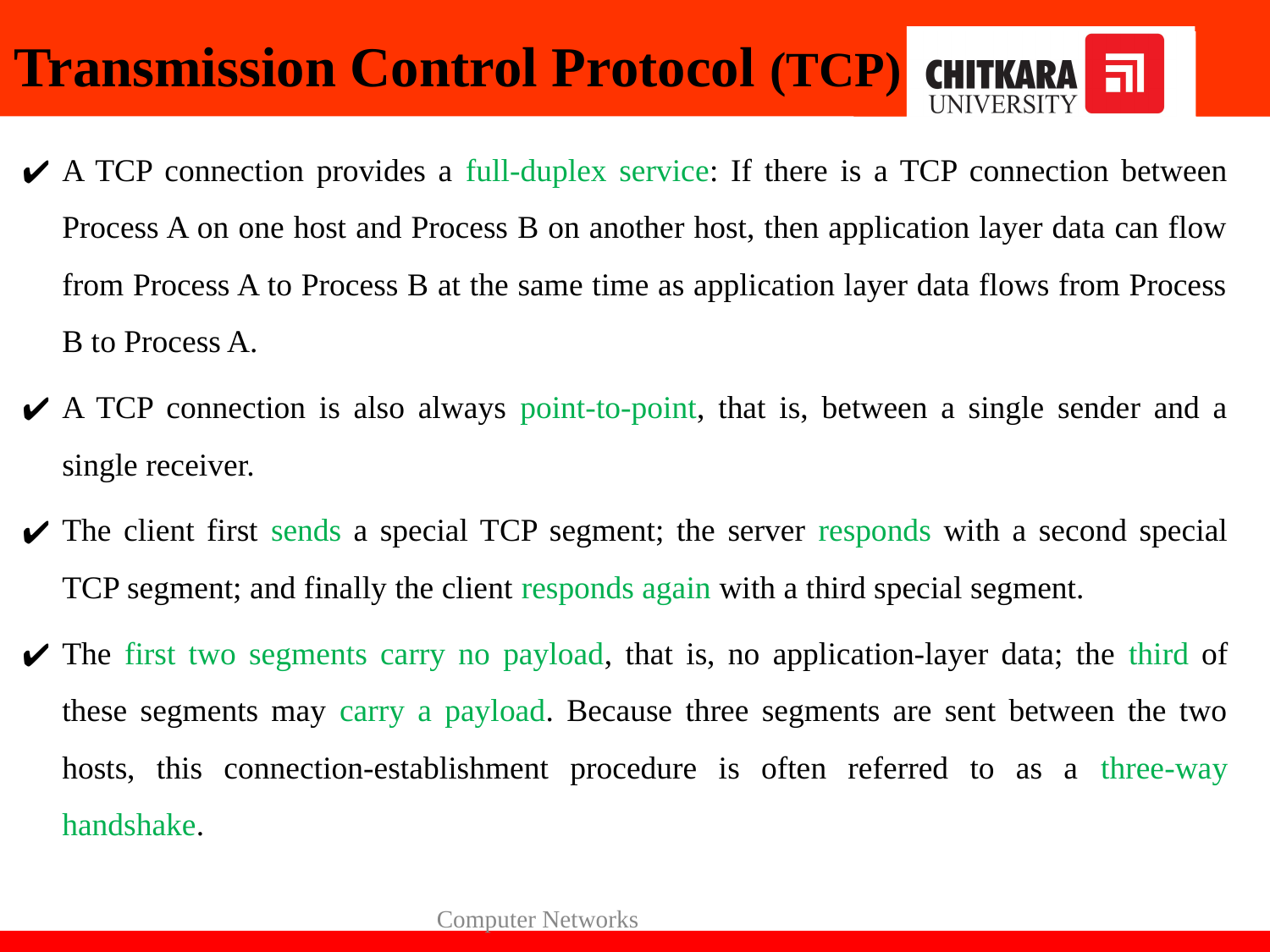

Transmission Control Protocol (TCP)
﻿A TCP connection provides a full-duplex service: If there is a TCP connection between Process A on one host and Process B on another host, then application layer data can flow from Process A to Process B at the same time as application layer data flows from Process B to Process A.
A TCP connection is also always point-to-point, that is, between a single sender and a single receiver.
﻿The client first sends a special TCP segment; the server responds with a second special TCP segment; and finally the client responds again with a third special segment.
The first two segments carry no payload, that is, no application-layer data; the third of these segments may carry a payload. Because three segments are sent between the two hosts, this connection-establishment procedure is often referred to as a three-way handshake.
Computer Networks